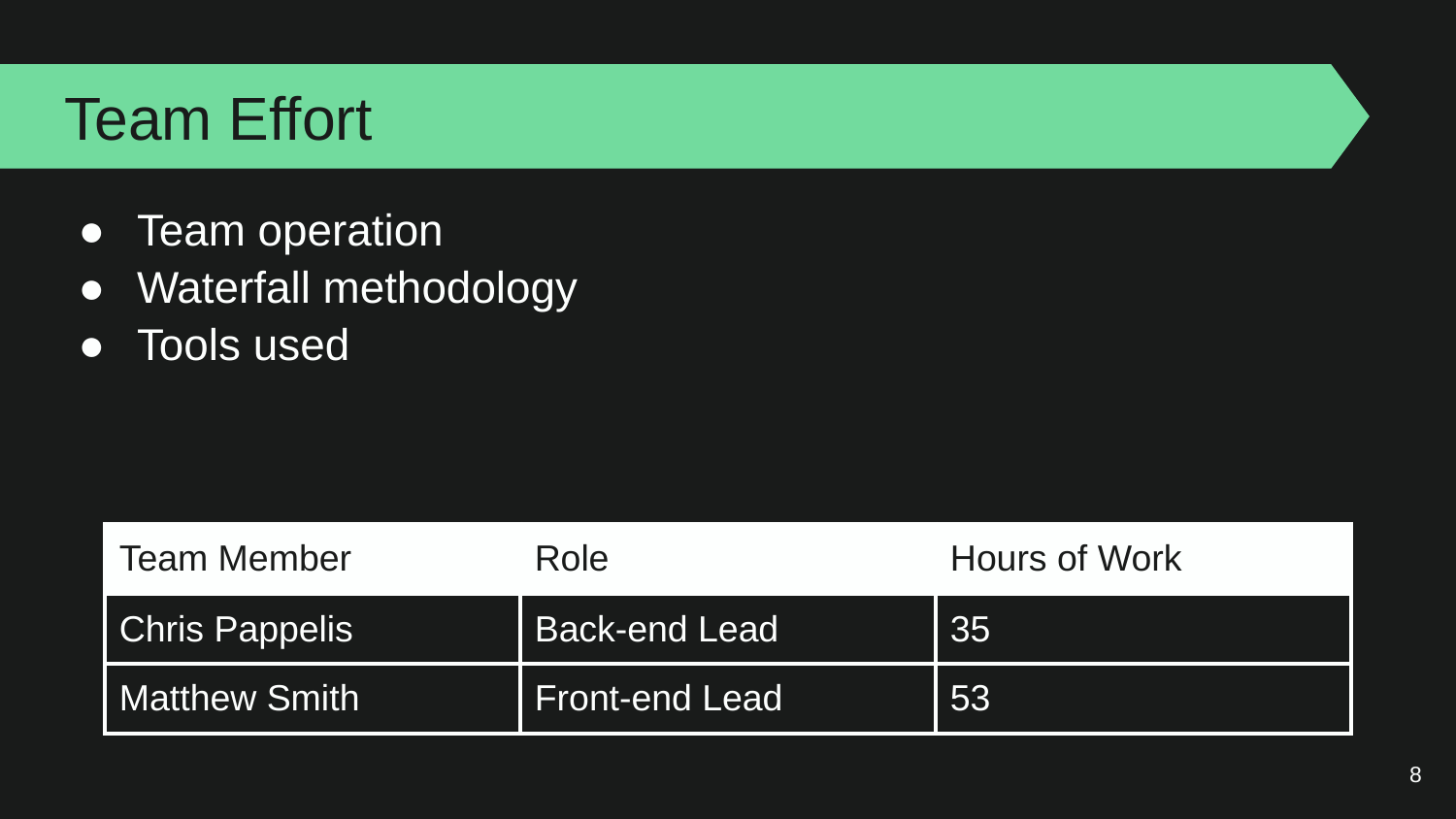

# Team Effort
Team operation
Waterfall methodology
Tools used
| Team Member | Role | Hours of Work |
| --- | --- | --- |
| Chris Pappelis | Back-end Lead | 35 |
| Matthew Smith | Front-end Lead | 53 |
8